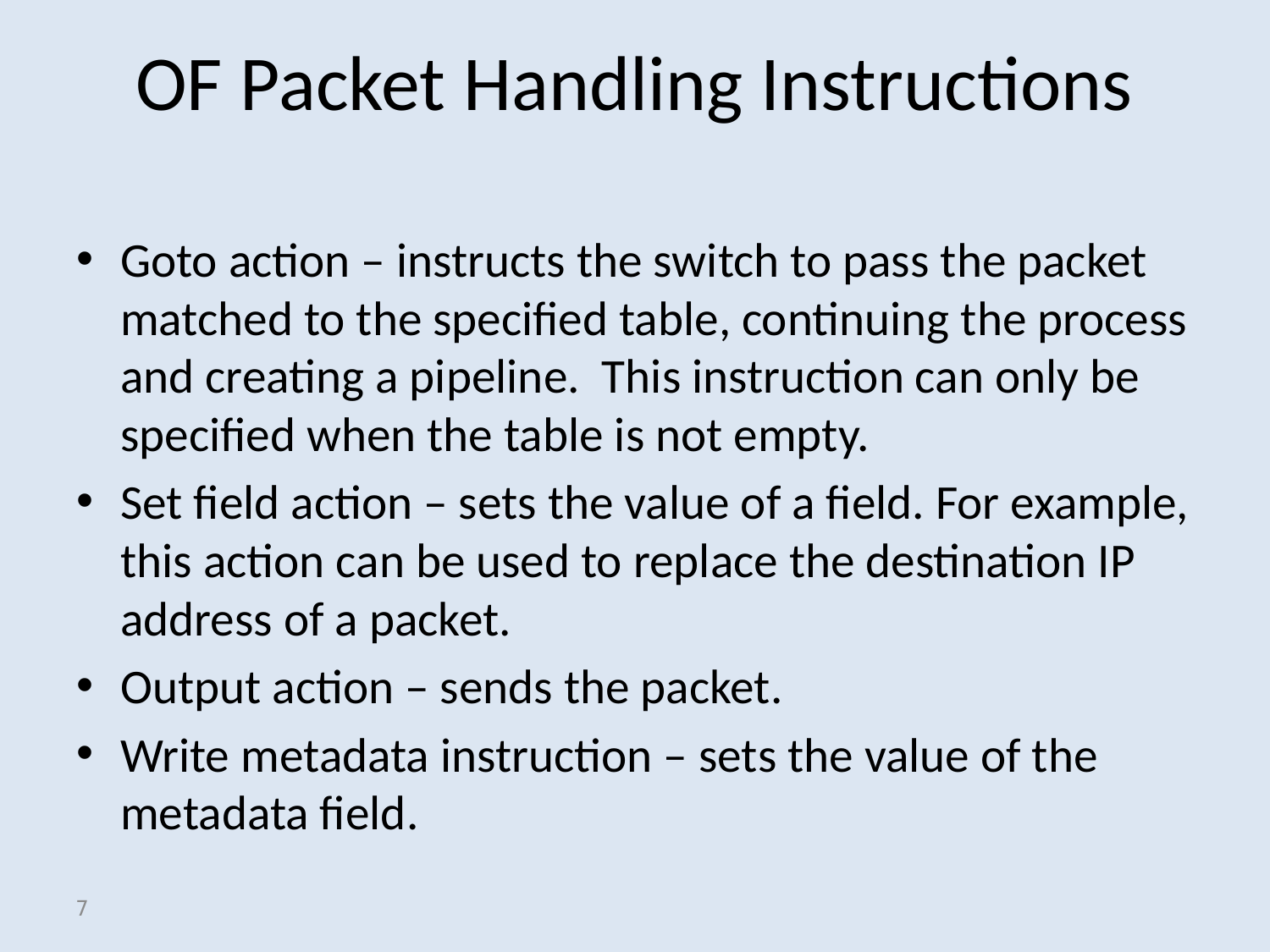

# OF Packet Handling Instructions
Goto action – instructs the switch to pass the packet matched to the specified table, continuing the process and creating a pipeline.  This instruction can only be specified when the table is not empty.
Set field action – sets the value of a field. For example, this action can be used to replace the destination IP address of a packet.
Output action – sends the packet.
Write metadata instruction – sets the value of the metadata field.

7